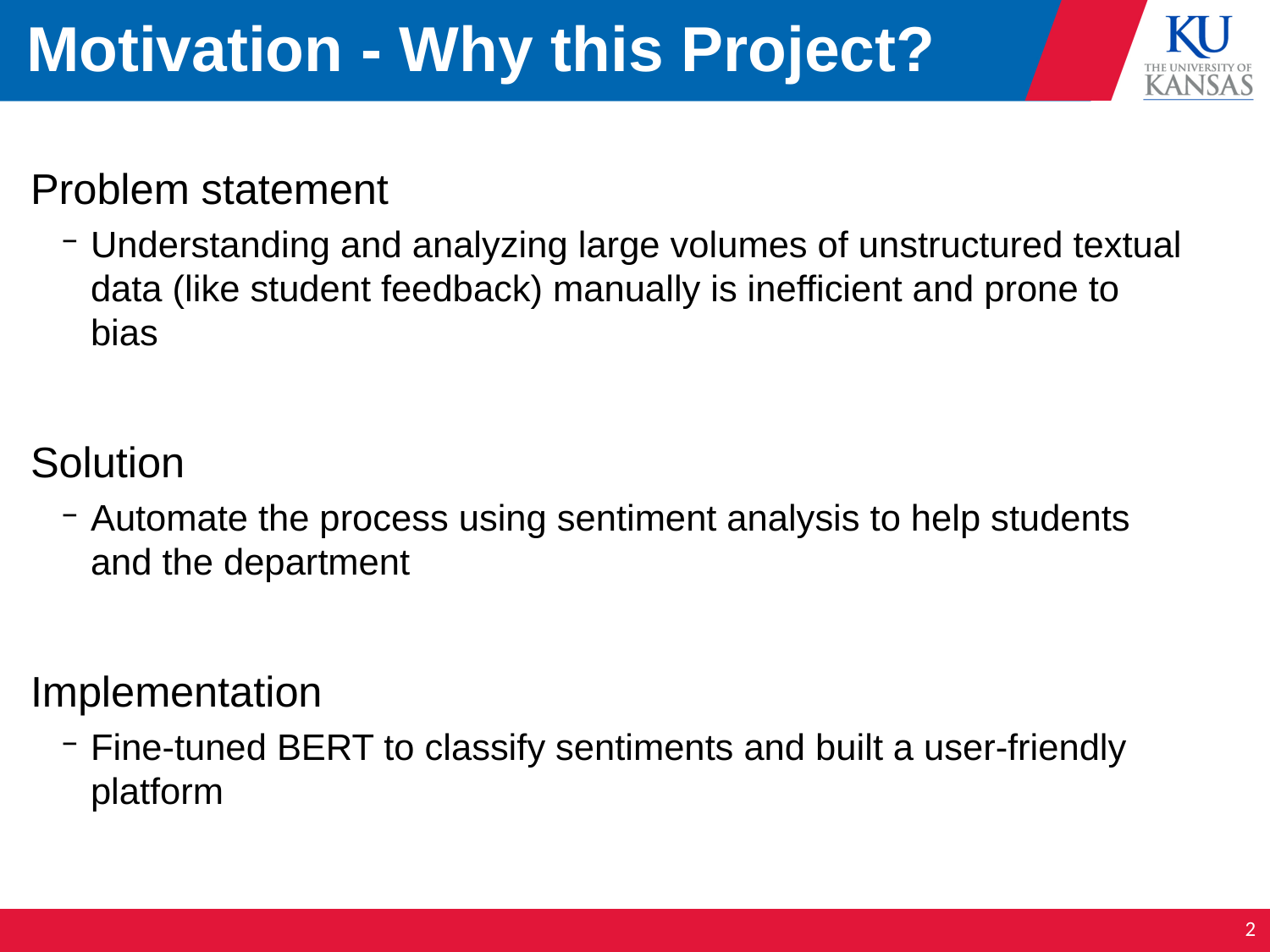

# Motivation - Why this Project?
Problem statement
Understanding and analyzing large volumes of unstructured textual data (like student feedback) manually is inefficient and prone to bias

Solution
Automate the process using sentiment analysis to help students and the department

Implementation
Fine-tuned BERT to classify sentiments and built a user-friendly platform
2